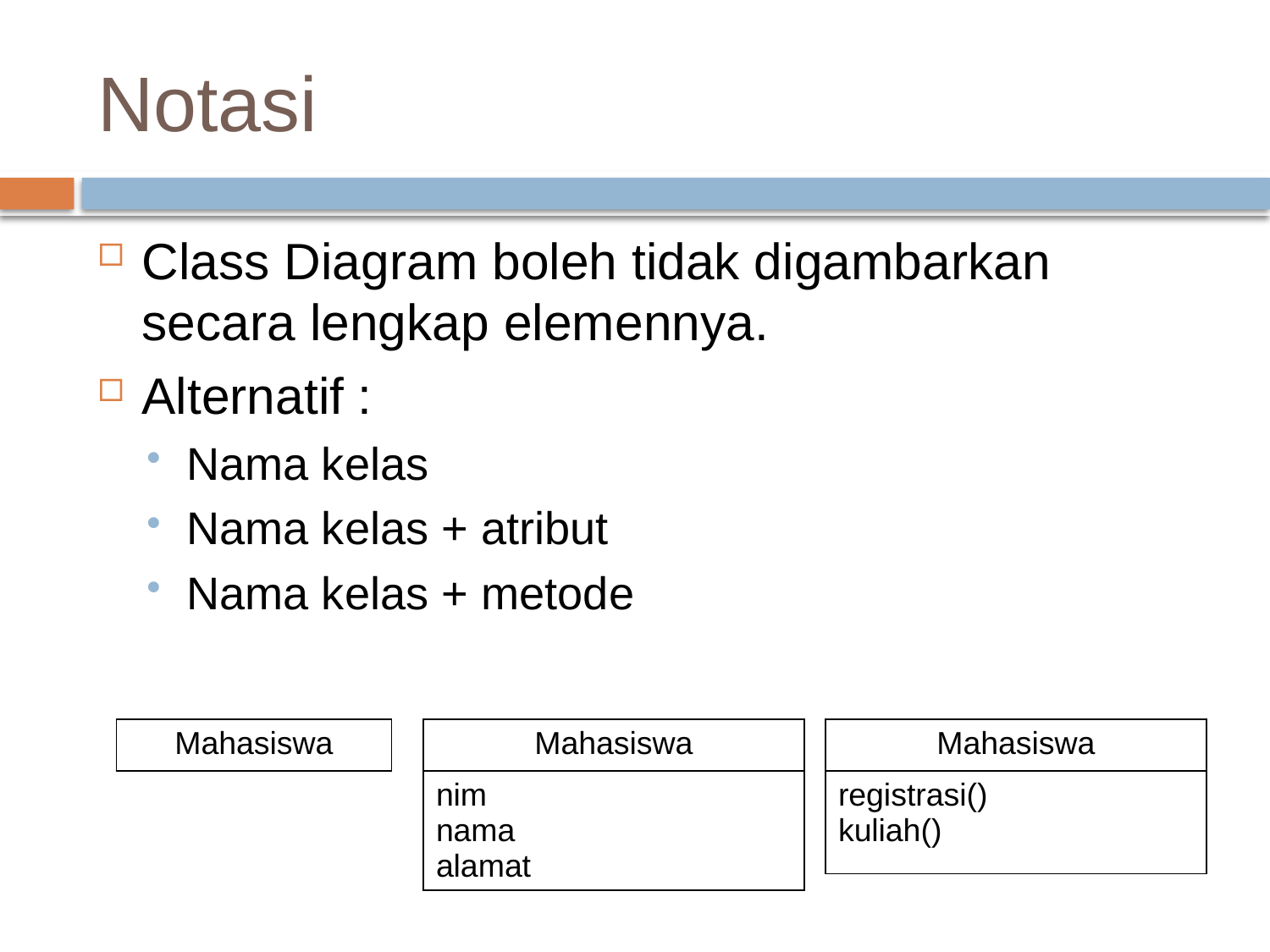

# Notasi
Class Diagram boleh tidak digambarkan secara lengkap elemennya.
Alternatif :
Nama kelas
Nama kelas + atribut
Nama kelas + metode
| Mahasiswa |
| --- |
| Mahasiswa |
| --- |
| nim nama alamat |
| Mahasiswa |
| --- |
| registrasi() kuliah() |